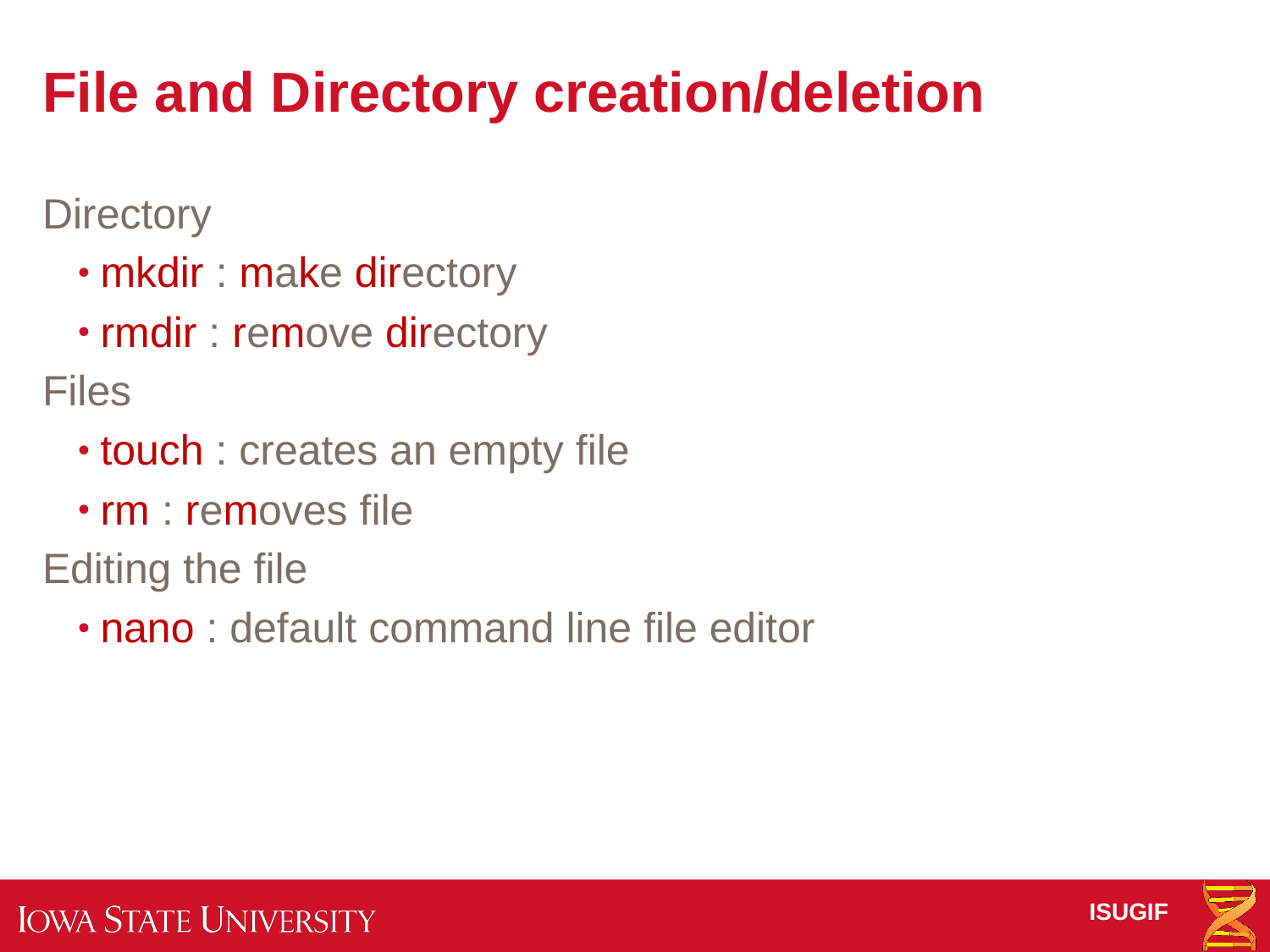

# File and Directory creation/deletion
Directory
mkdir : make directory
rmdir : remove directory
Files
touch : creates an empty file
rm : removes file
Editing the file
nano : default command line file editor